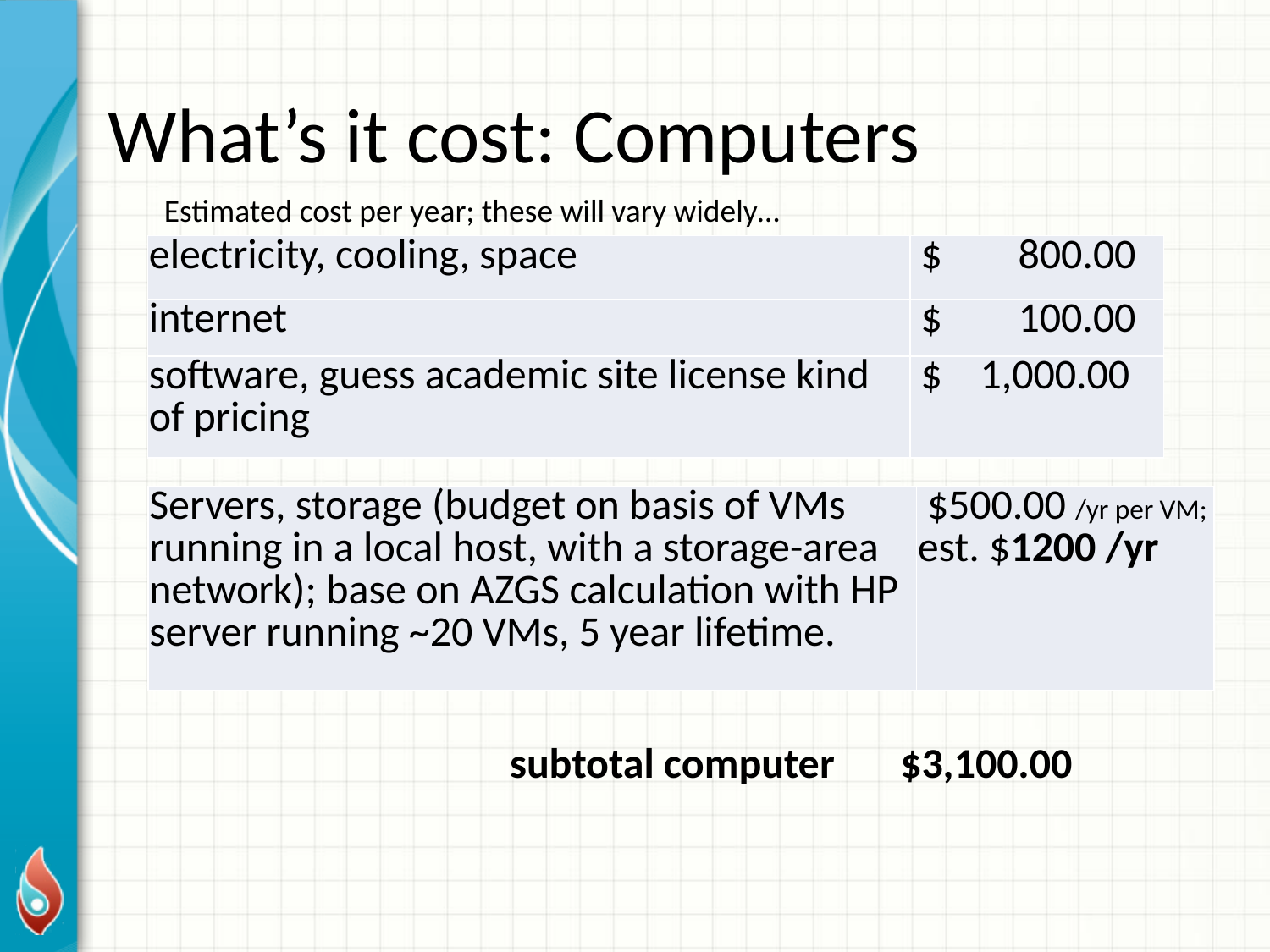

# What’s it cost: Computers
Estimated cost per year; these will vary widely…
| electricity, cooling, space | $ 800.00 |
| --- | --- |
| internet | $ 100.00 |
| software, guess academic site license kind of pricing | $ 1,000.00 |
| Servers, storage (budget on basis of VMs running in a local host, with a storage-area network); base on AZGS calculation with HP server running ~20 VMs, 5 year lifetime. | $500.00 /yr per VM; est. $1200 /yr |
| --- | --- |
subtotal computer	 $3,100.00